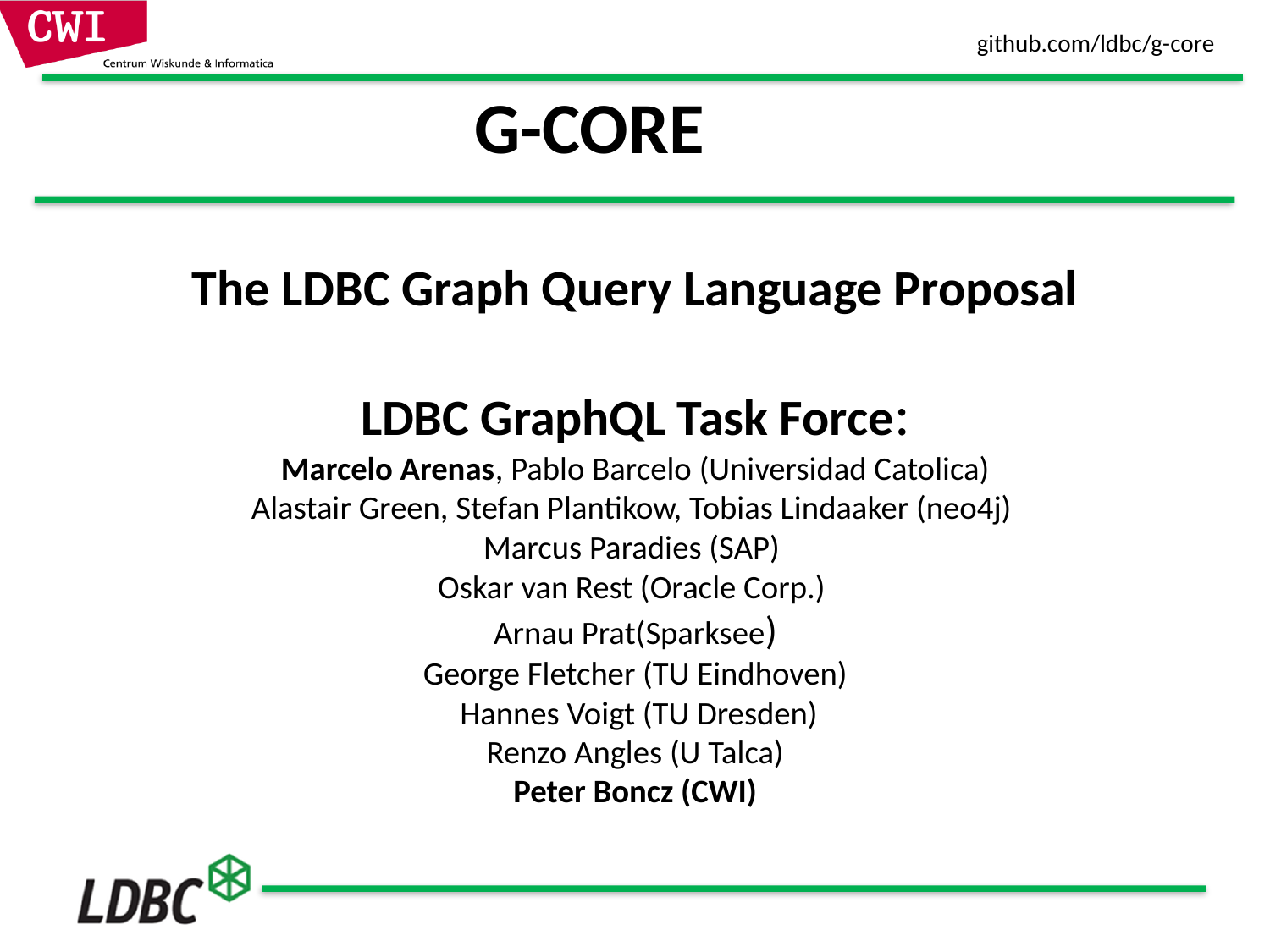

# G-CORE The LDBC Graph Query Language Proposal LDBC GraphQL Task Force: Marcelo Arenas, Pablo Barcelo (Universidad Catolica) Alastair Green, Stefan Plantikow, Tobias Lindaaker (neo4j) Marcus Paradies (SAP) Oskar van Rest (Oracle Corp.) Arnau Prat(Sparksee) George Fletcher (TU Eindhoven) Hannes Voigt (TU Dresden) Renzo Angles (U Talca) Peter Boncz (CWI)